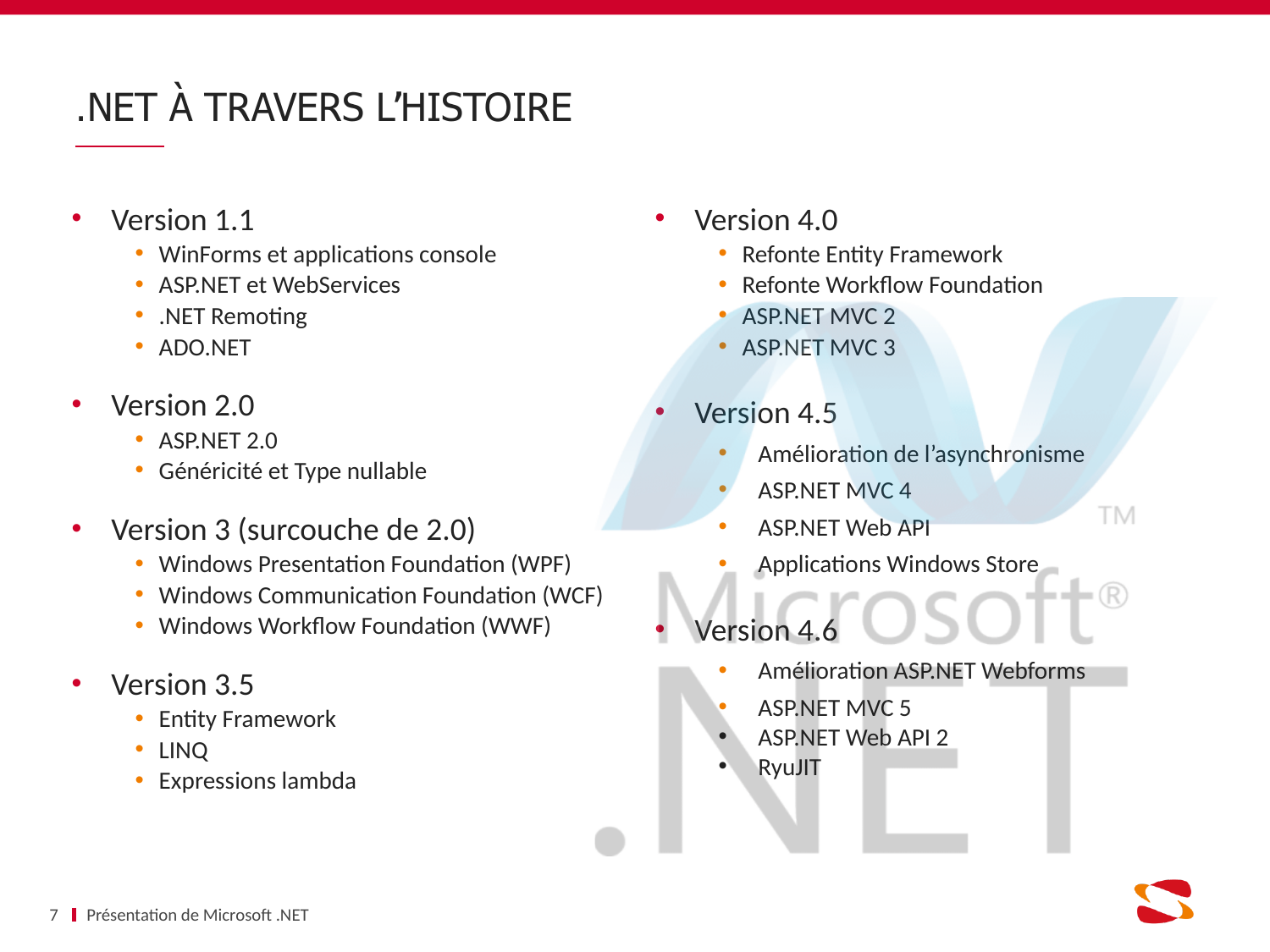

# .NET à travers l’histoire
Version 1.1
WinForms et applications console
ASP.NET et WebServices
.NET Remoting
ADO.NET
Version 2.0
ASP.NET 2.0
Généricité et Type nullable
Version 3 (surcouche de 2.0)
Windows Presentation Foundation (WPF)
Windows Communication Foundation (WCF)
Windows Workflow Foundation (WWF)
Version 3.5
Entity Framework
LINQ
Expressions lambda
Version 4.0
Refonte Entity Framework
Refonte Workflow Foundation
ASP.NET MVC 2
ASP.NET MVC 3
Version 4.5
Amélioration de l’asynchronisme
ASP.NET MVC 4
ASP.NET Web API
Applications Windows Store
Version 4.6
Amélioration ASP.NET Webforms
ASP.NET MVC 5
ASP.NET Web API 2
RyuJIT

7
Présentation de Microsoft .NET